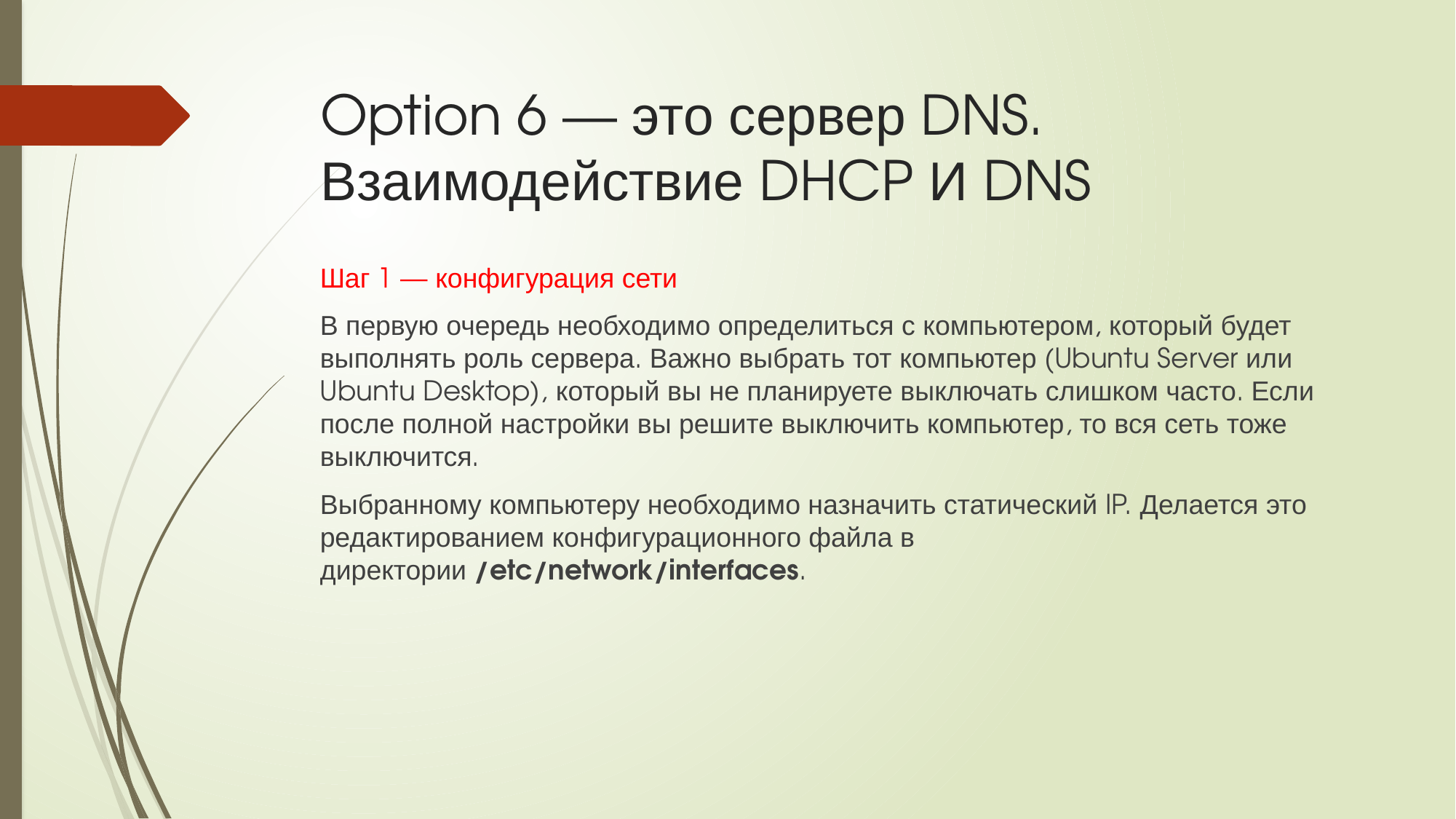

# Option 6 — это сервер DNS. Взаимодействие DHCP И DNS
Шаг 1 — конфигурация сети
В первую очередь необходимо определиться с компьютером, который будет выполнять роль сервера. Важно выбрать тот компьютер (Ubuntu Server или Ubuntu Desktop), который вы не планируете выключать слишком часто. Если после полной настройки вы решите выключить компьютер, то вся сеть тоже выключится.
Выбранному компьютеру необходимо назначить статический IP. Делается это редактированием конфигурационного файла в директории /etc/network/interfaces.